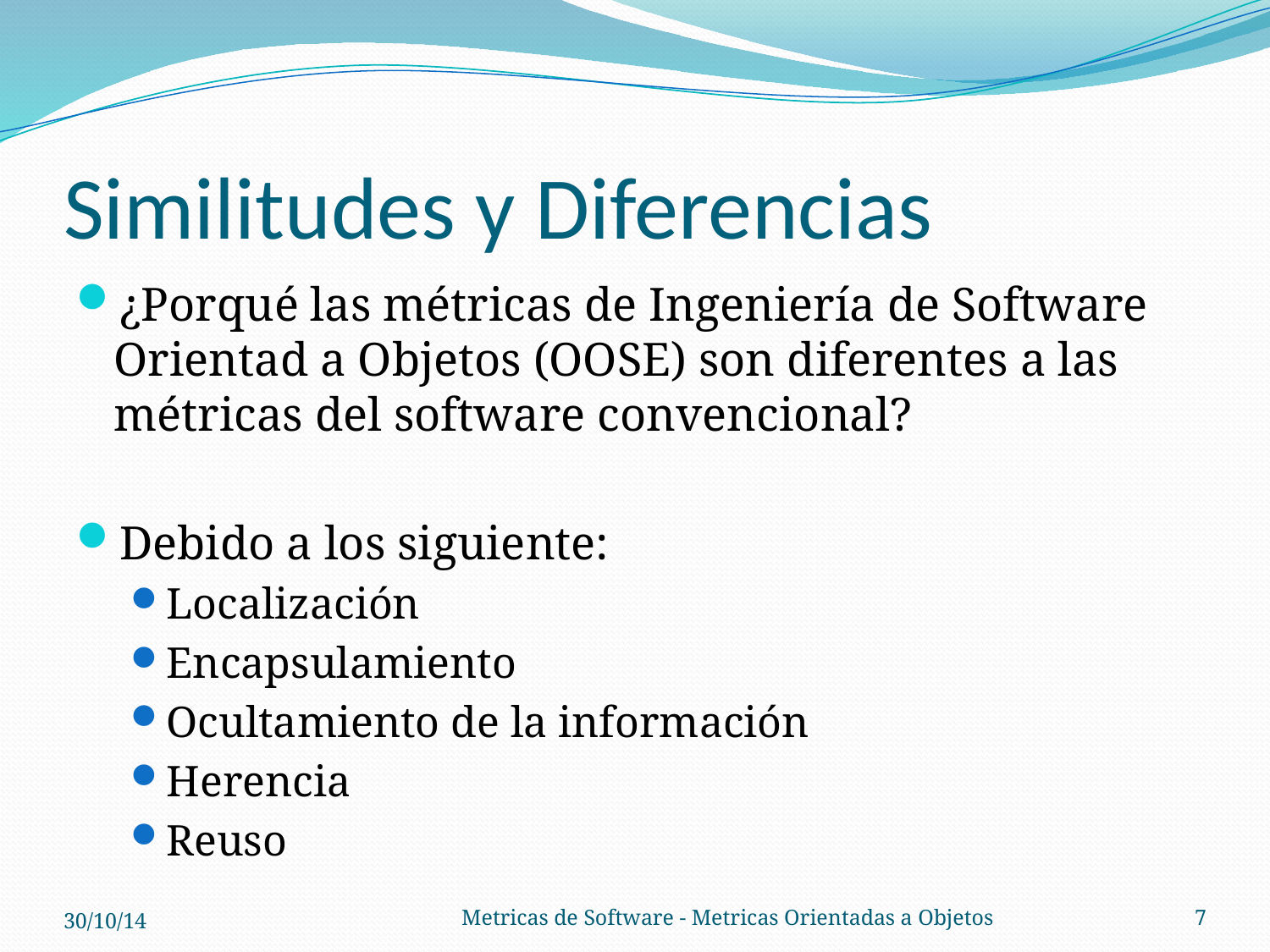

# Similitudes y Diferencias
¿Porqué las métricas de Ingeniería de Software Orientad a Objetos (OOSE) son diferentes a las métricas del software convencional?

Debido a los siguiente:
Localización
Encapsulamiento
Ocultamiento de la información
Herencia
Reuso
30/10/14
Metricas de Software - Metricas Orientadas a Objetos
7